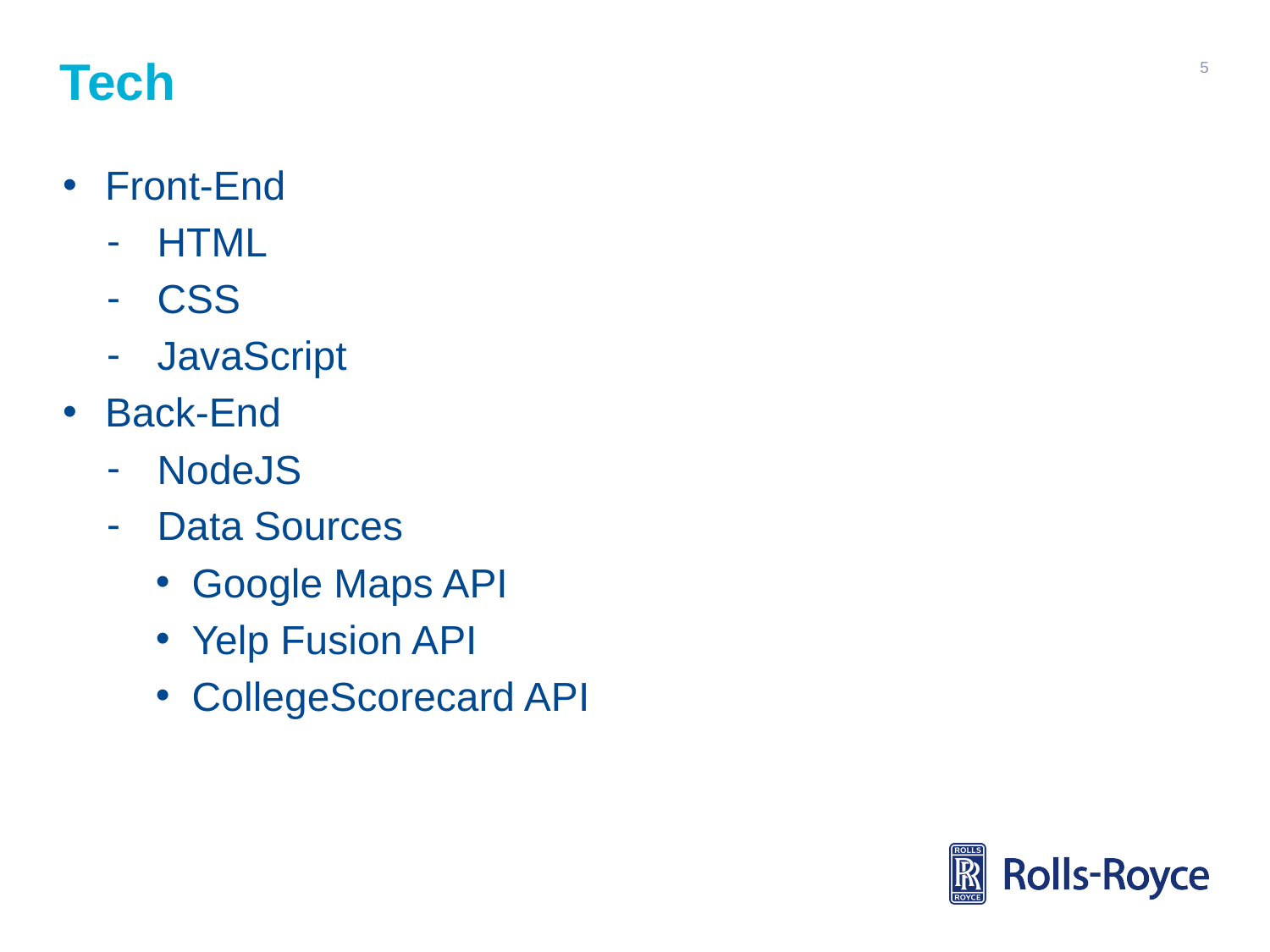

# Tech
5
Front-End
HTML
CSS
JavaScript
Back-End
NodeJS
Data Sources
Google Maps API
Yelp Fusion API
CollegeScorecard API